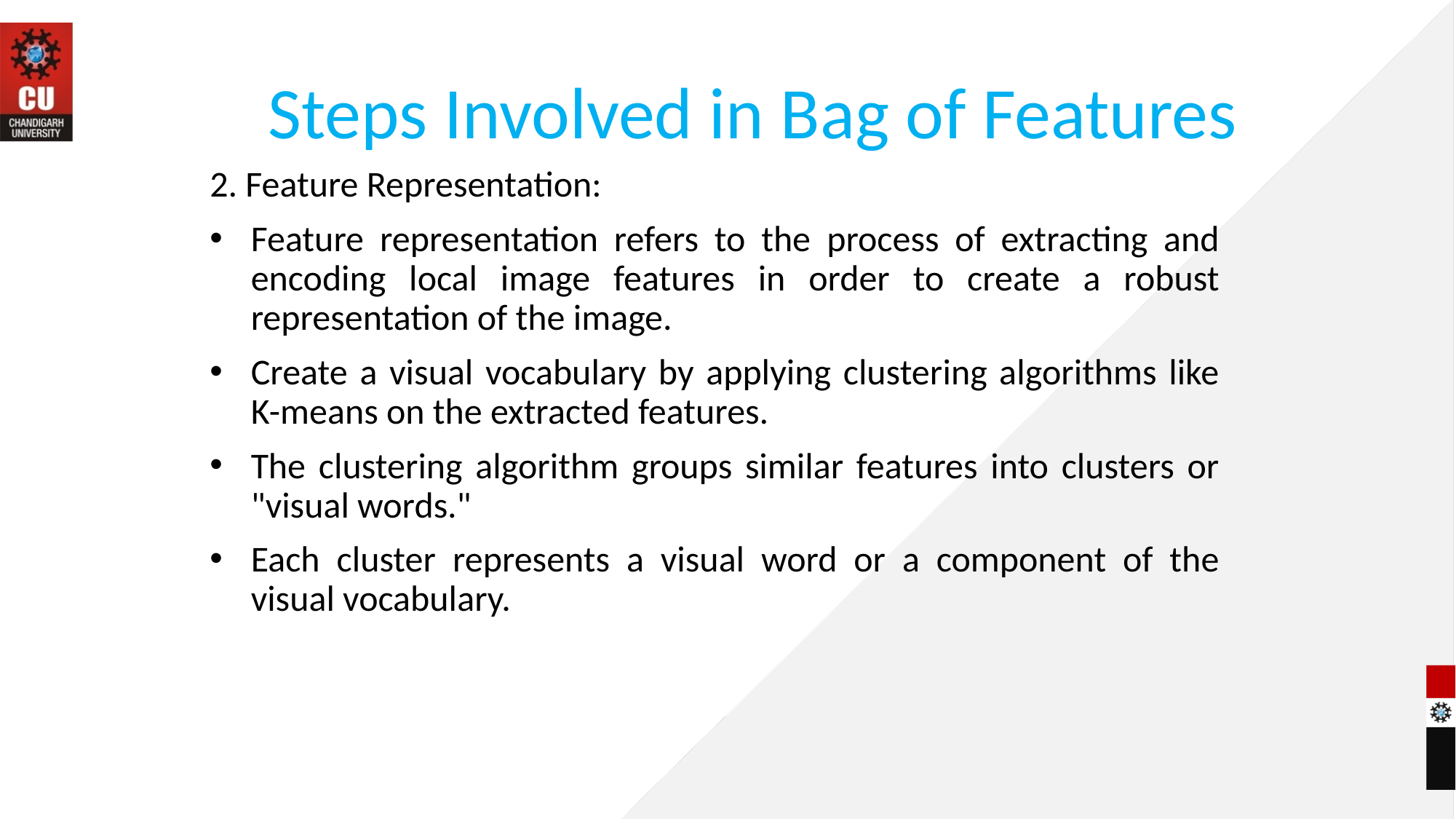

# Steps Involved in Bag of Features
2. Feature Representation:
Feature representation refers to the process of extracting and encoding local image features in order to create a robust representation of the image.
Create a visual vocabulary by applying clustering algorithms like K-means on the extracted features.
The clustering algorithm groups similar features into clusters or "visual words."
Each cluster represents a visual word or a component of the visual vocabulary.